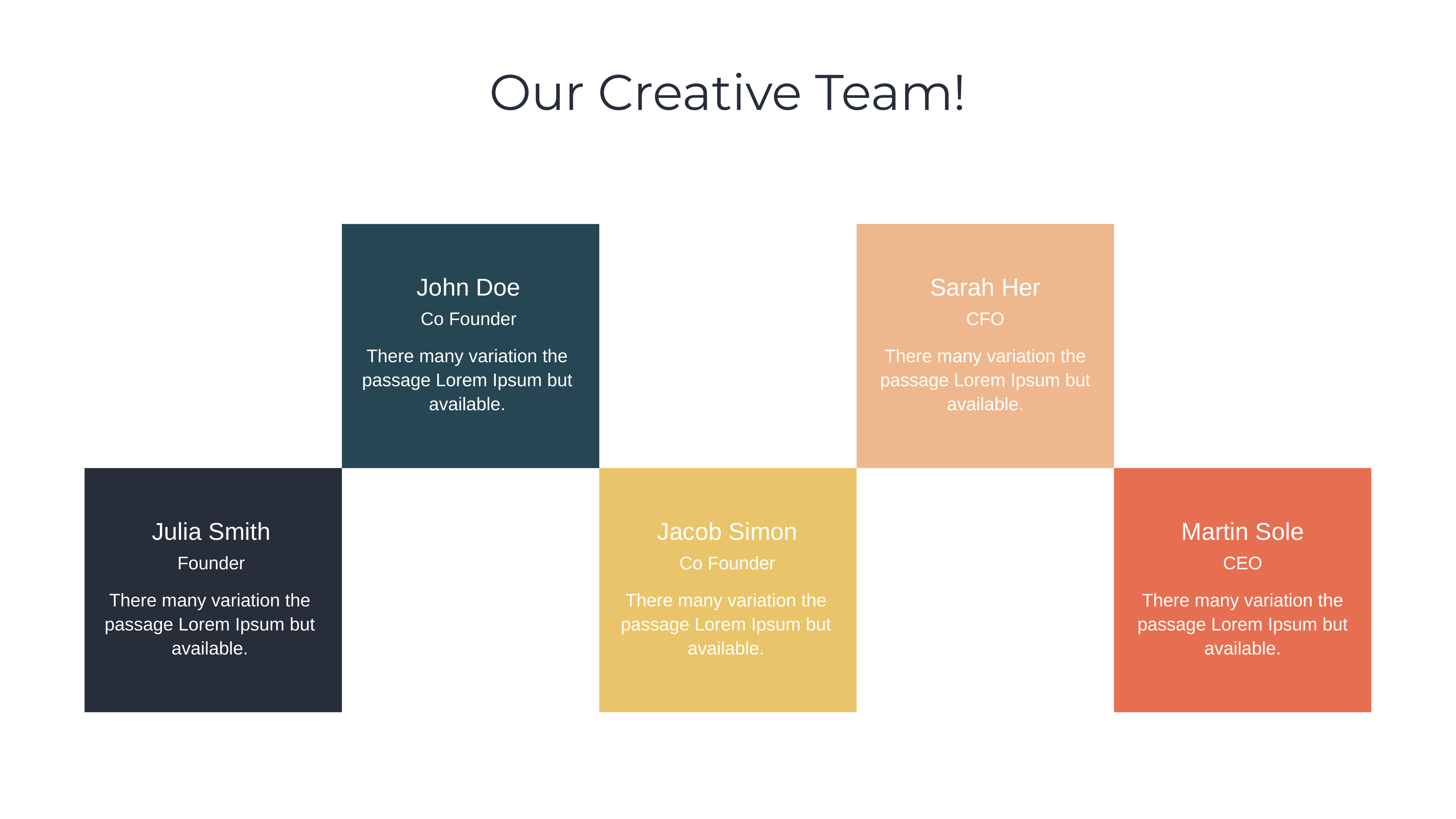

Our Creative Team!

John Doe
Sarah Her
CFO
Co Founder
There many variation the passage Lorem Ipsum but available.
There many variation the passage Lorem Ipsum but available.

Julia Smith
Jacob Simon
Martin Sole
Founder
CEO
Co Founder
There many variation the passage Lorem Ipsum but available.
There many variation the passage Lorem Ipsum but available.
There many variation the passage Lorem Ipsum but available.